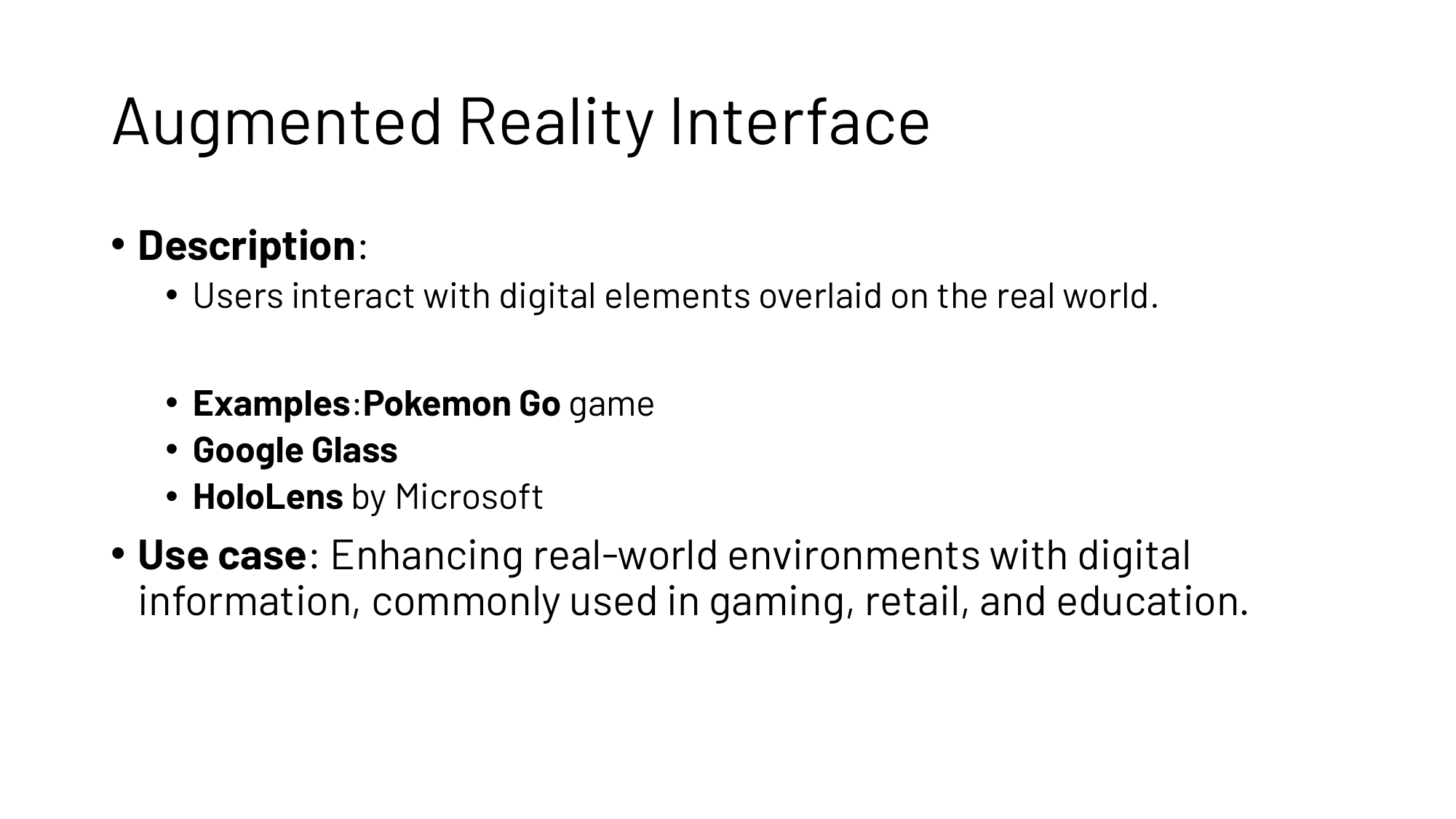

# Augmented Reality Interface
Description:
Users interact with digital elements overlaid on the real world.

Examples:Pokemon Go game
Google Glass
HoloLens by Microsoft
Use case: Enhancing real-world environments with digital information, commonly used in gaming, retail, and education.